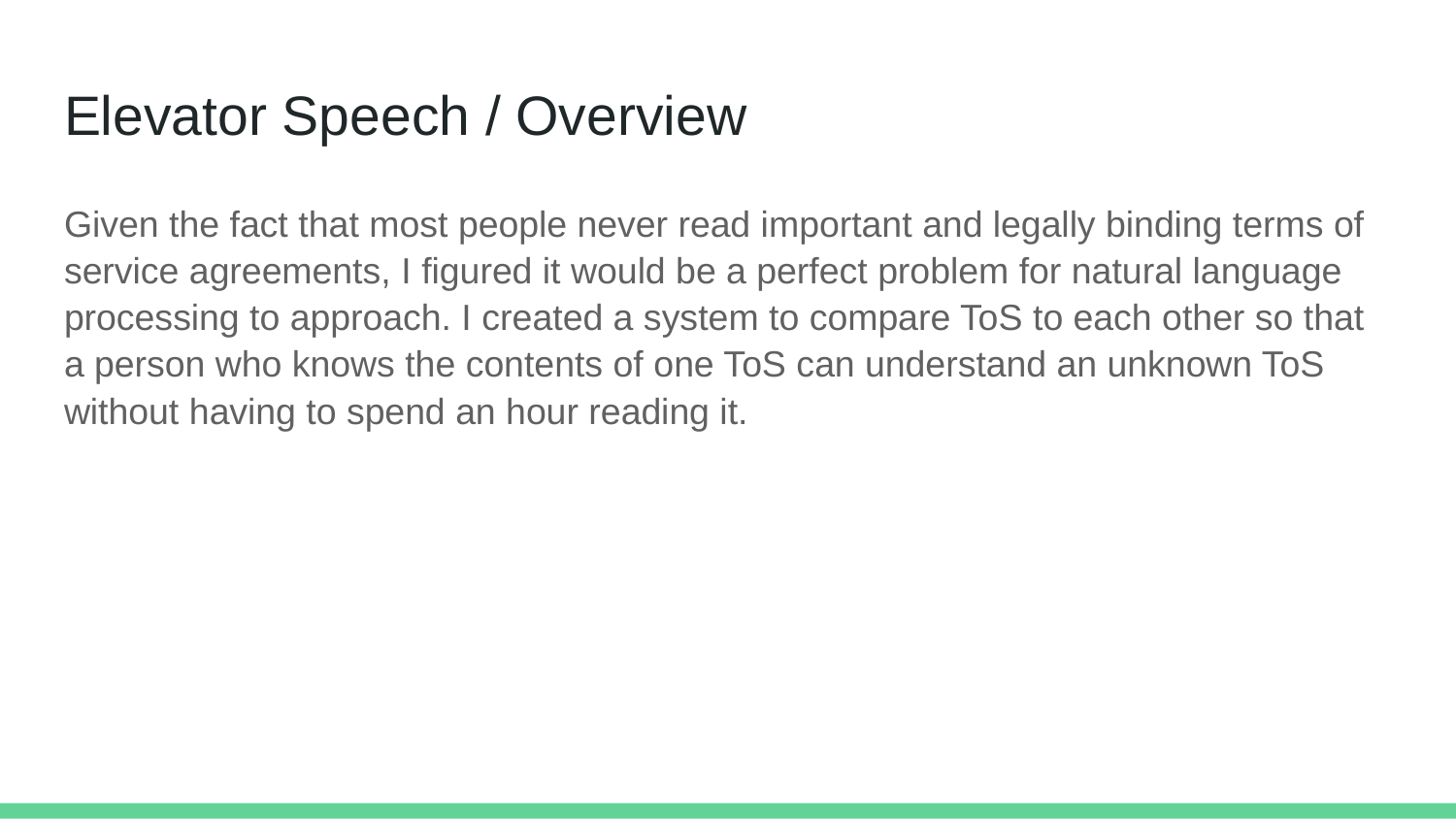

# Elevator Speech / Overview
Given the fact that most people never read important and legally binding terms of service agreements, I figured it would be a perfect problem for natural language processing to approach. I created a system to compare ToS to each other so that a person who knows the contents of one ToS can understand an unknown ToS without having to spend an hour reading it.